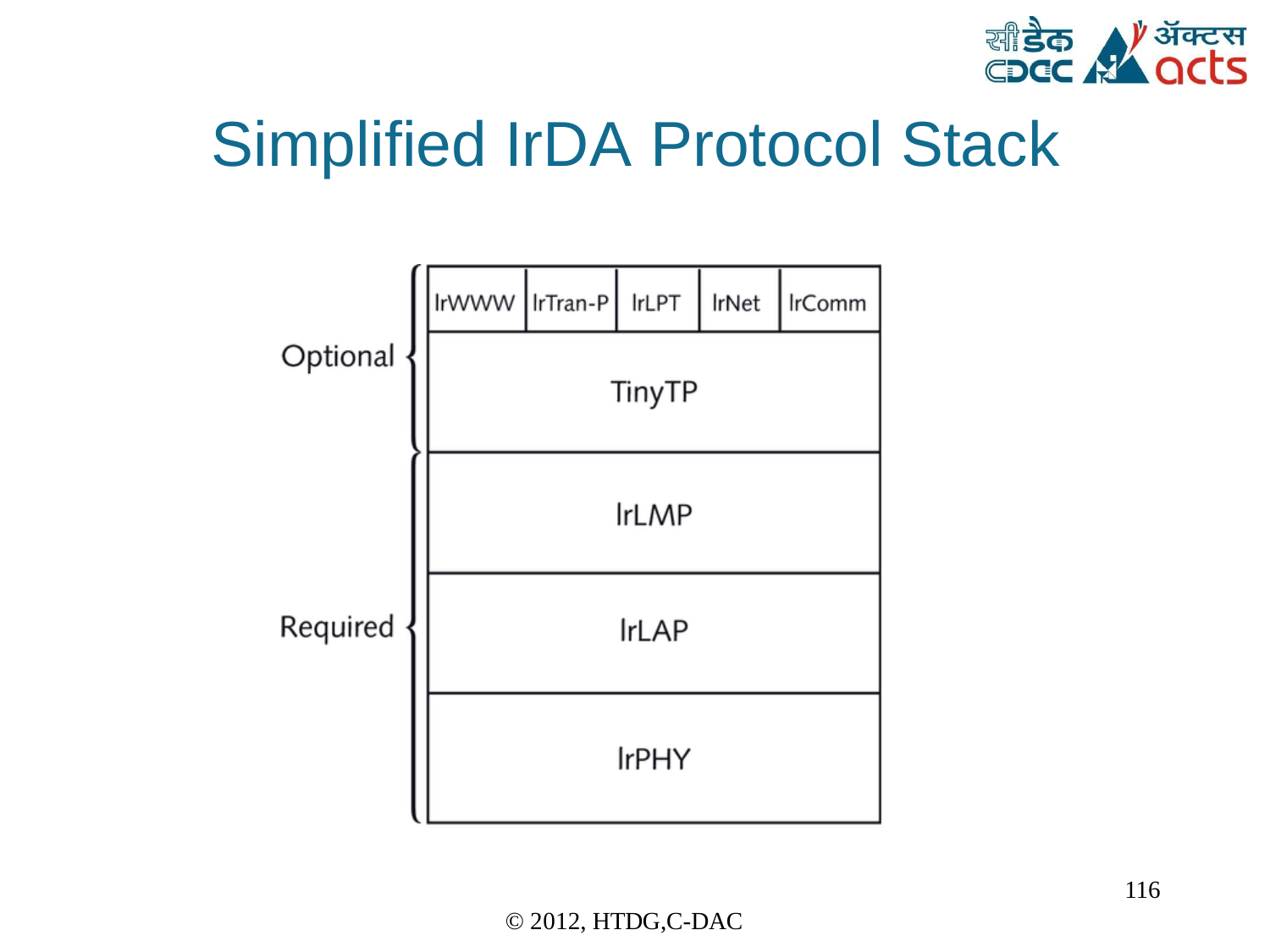

Simplified IrDA	Protocol Stack

116
© 2012, HTDG,C-DAC